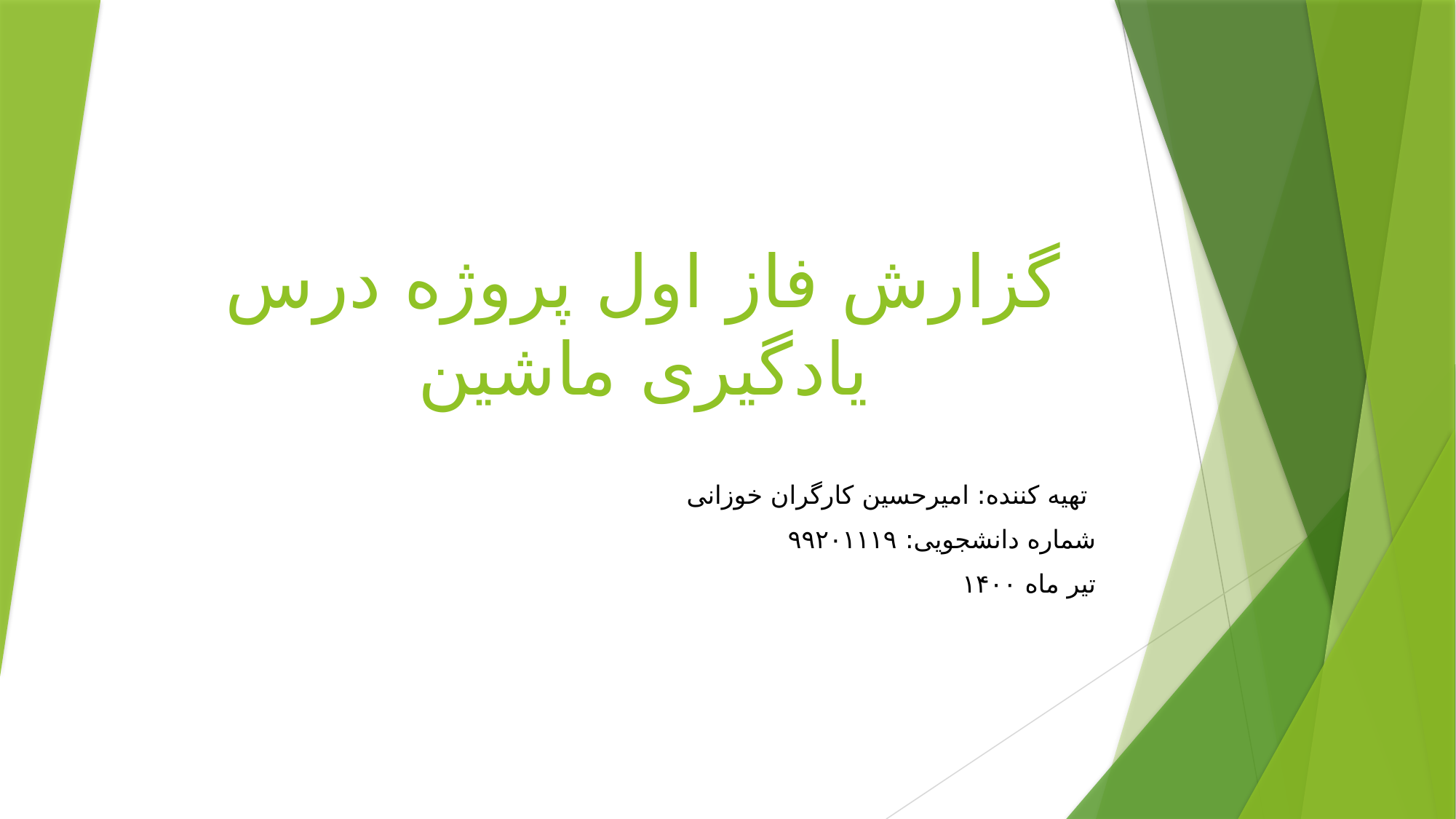

# گزارش فاز اول پروژه درس یادگیری ماشین
تهیه کننده: امیرحسین کارگران خوزانی
شماره دانشجویی: ۹۹۲۰۱۱۱۹
تیر ماه ۱۴۰۰